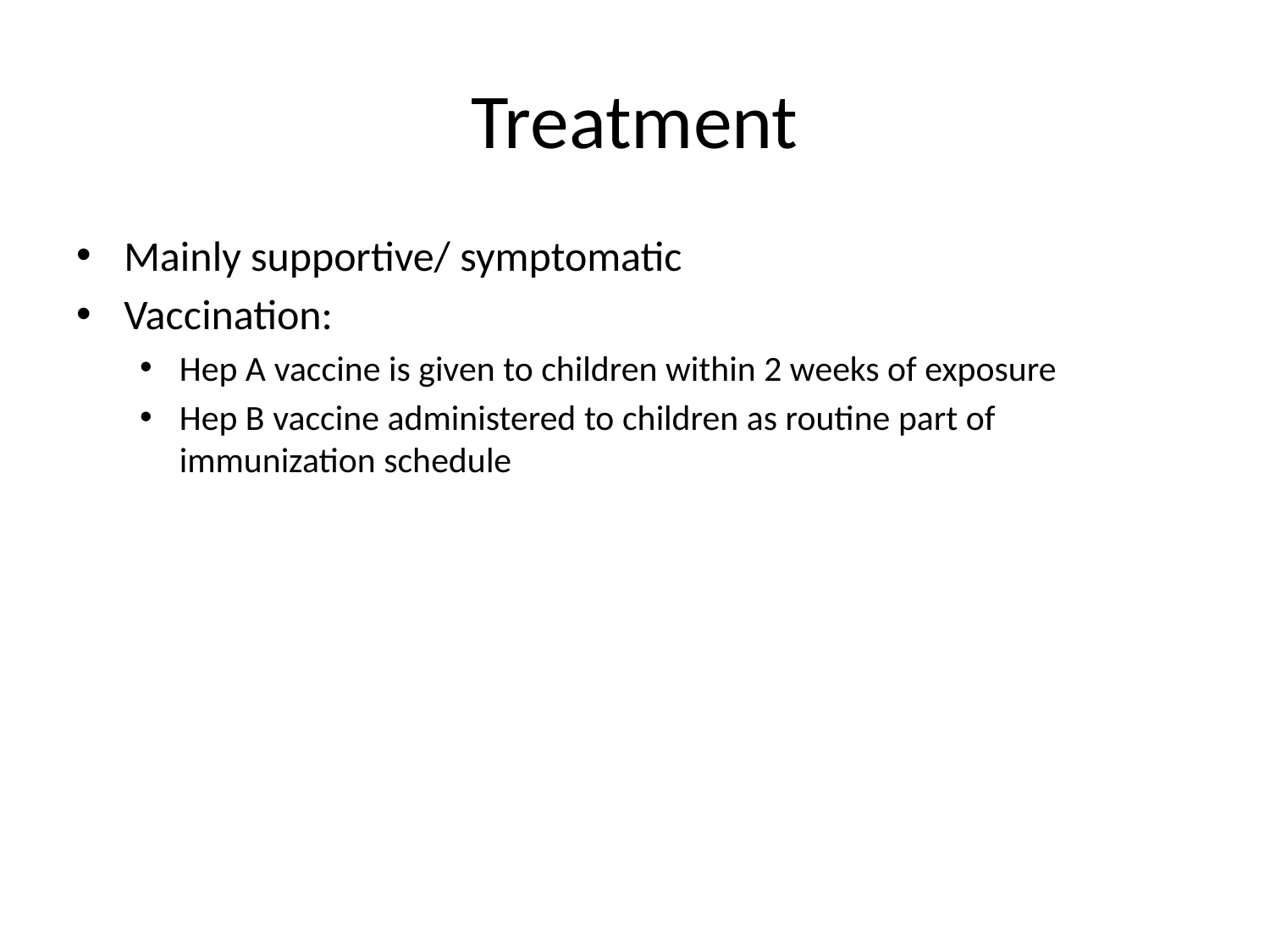

# Treatment
Mainly supportive/ symptomatic
Vaccination:
Hep A vaccine is given to children within 2 weeks of exposure
Hep B vaccine administered to children as routine part of immunization schedule